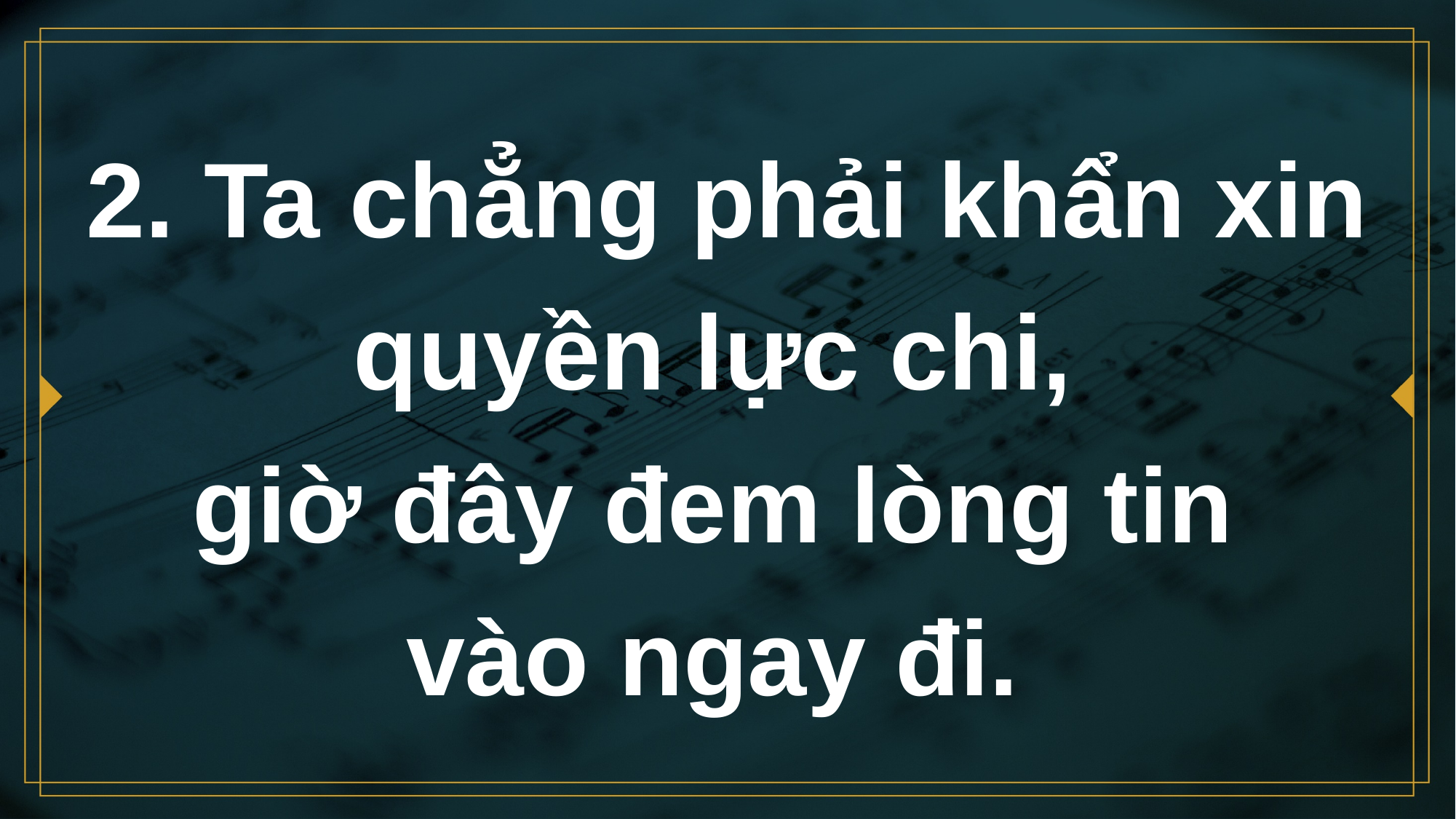

# 2. Ta chẳng phải khẩn xin quyền lực chi,
giờ đây đem lòng tin
vào ngay đi.